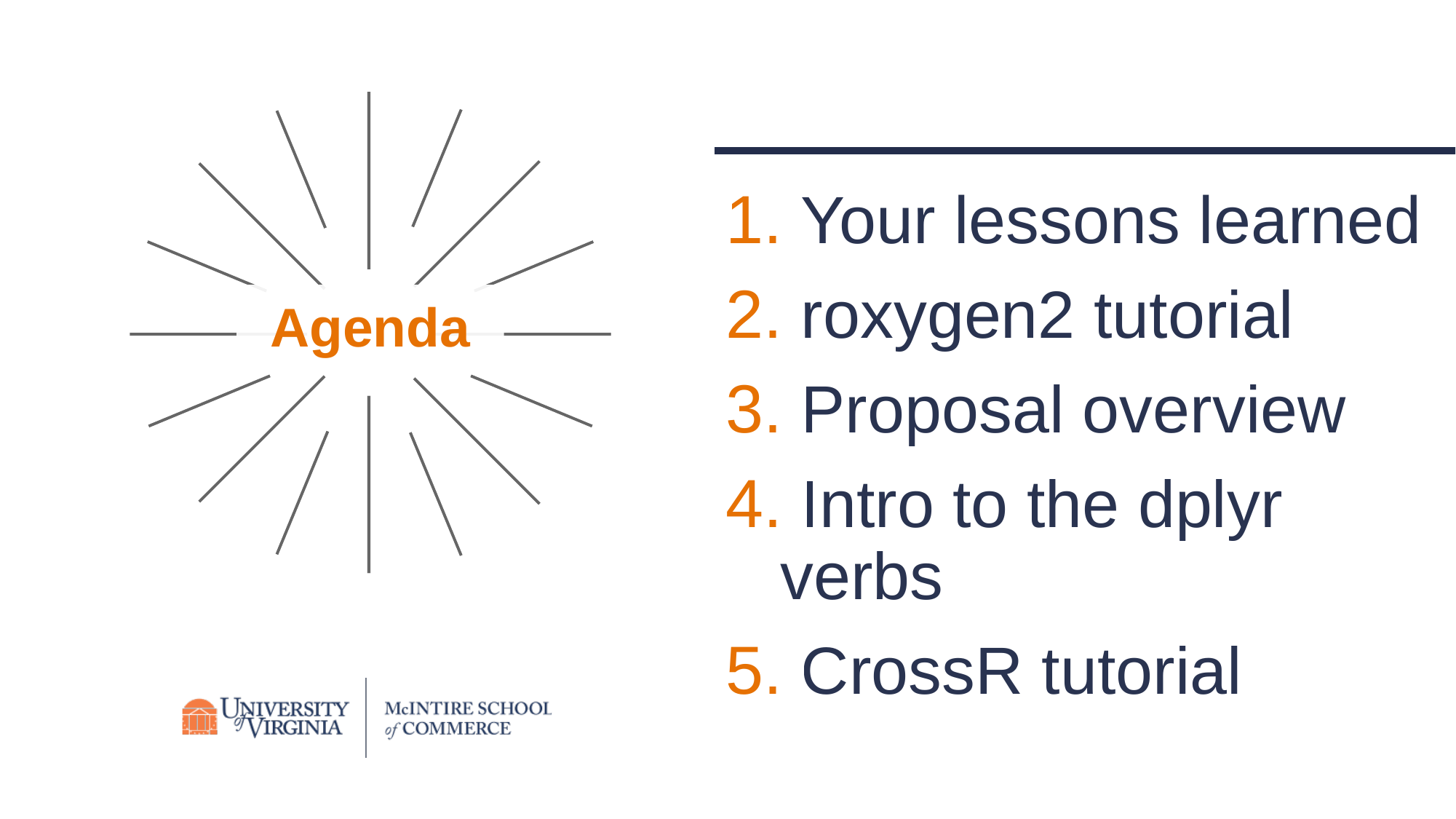

Your lessons learned
 roxygen2 tutorial
 Proposal overview
 Intro to the dplyr verbs
 CrossR tutorial
# Agenda